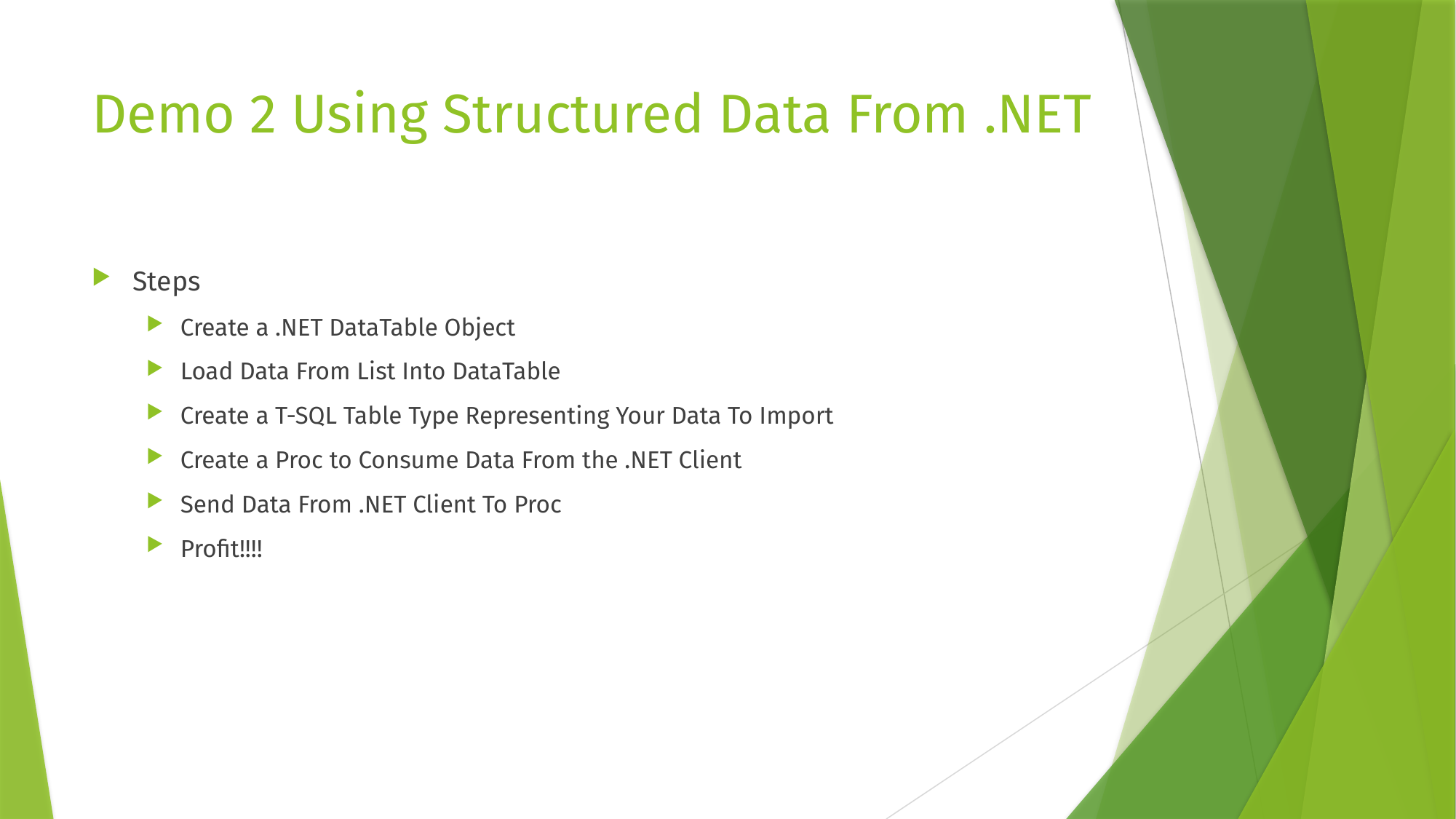

# Demo 2 Using Structured Data From .NET
Steps
Create a .NET DataTable Object
Load Data From List Into DataTable
Create a T-SQL Table Type Representing Your Data To Import
Create a Proc to Consume Data From the .NET Client
Send Data From .NET Client To Proc
Profit!!!!